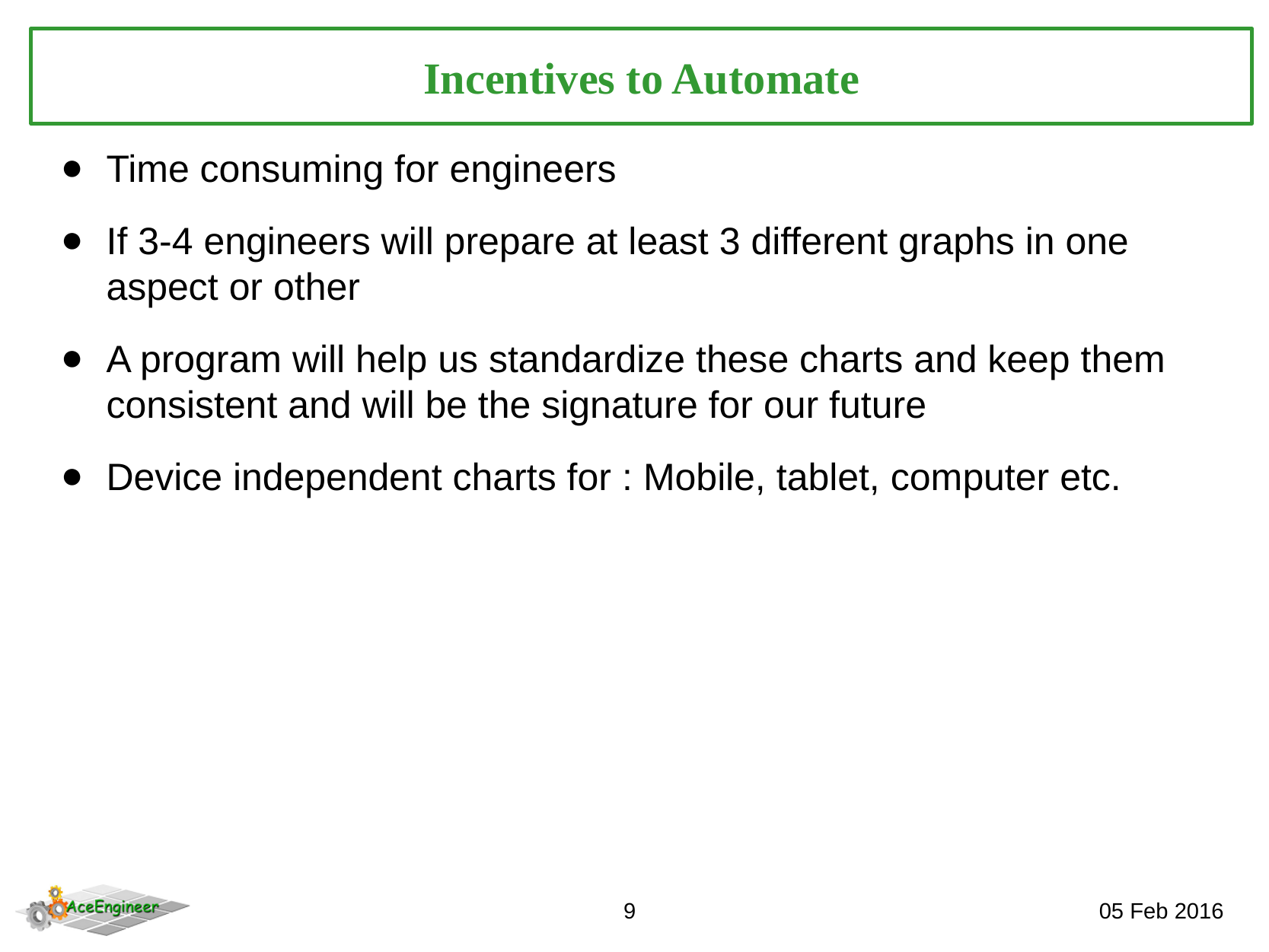

Incentives to Automate
Time consuming for engineers
If 3-4 engineers will prepare at least 3 different graphs in one aspect or other
A program will help us standardize these charts and keep them consistent and will be the signature for our future
Device independent charts for : Mobile, tablet, computer etc.